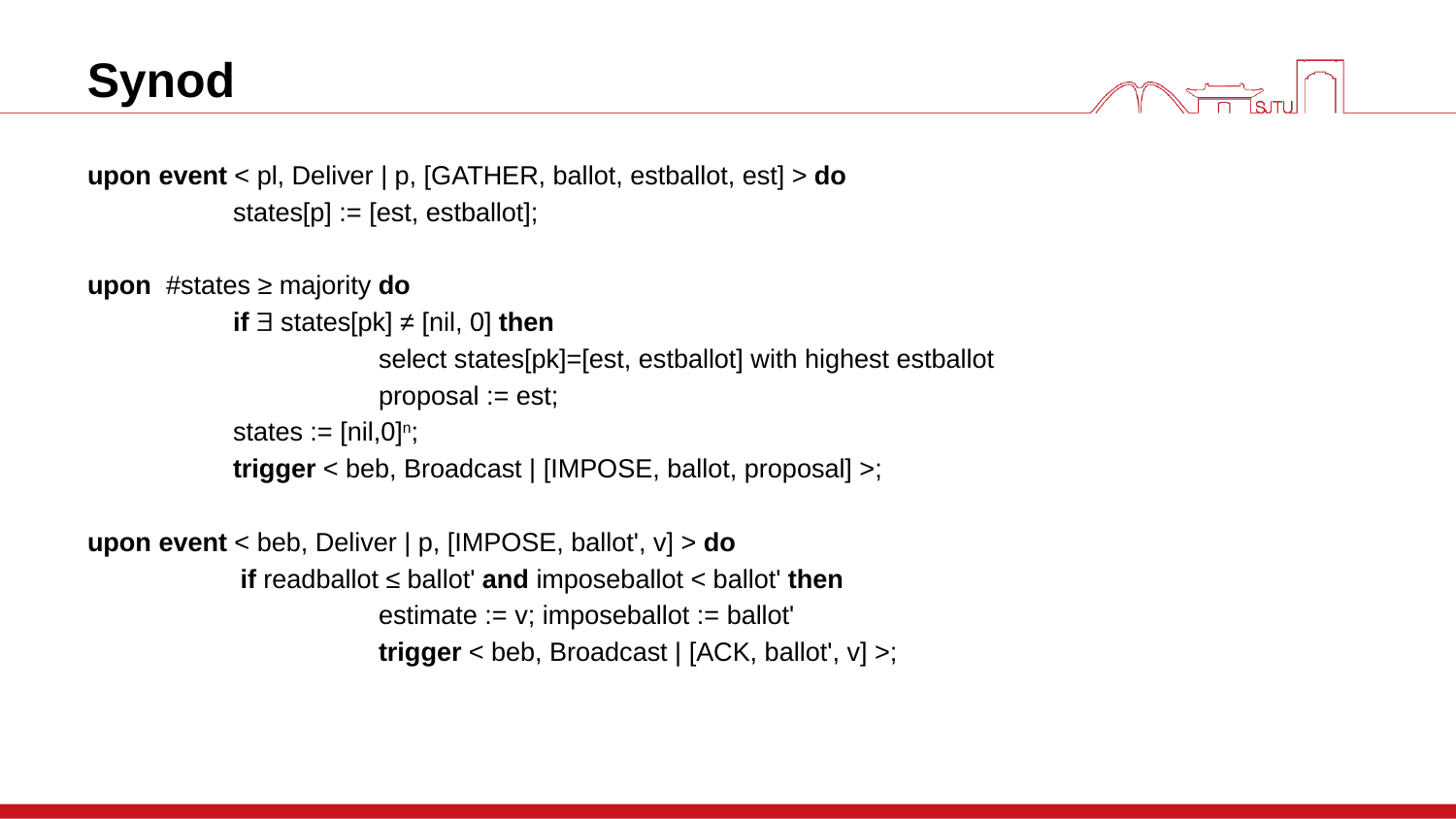

# Synod
upon event < pl, Deliver | p, [GATHER, ballot, estballot, est] > do
	states[p] := [est, estballot];

upon  #states ≥ majority do
	if ∃ states[pk] ≠ [nil, 0] then
		select states[pk]=[est, estballot] with highest estballot
		proposal := est;
	states := [nil,0]n;
	trigger < beb, Broadcast | [IMPOSE, ballot, proposal] >;

upon event < beb, Deliver | p, [IMPOSE, ballot', v] > do
	 if readballot ≤ ballot' and imposeballot < ballot' then
		estimate := v; imposeballot := ballot'
     	 	trigger < beb, Broadcast | [ACK, ballot', v] >;